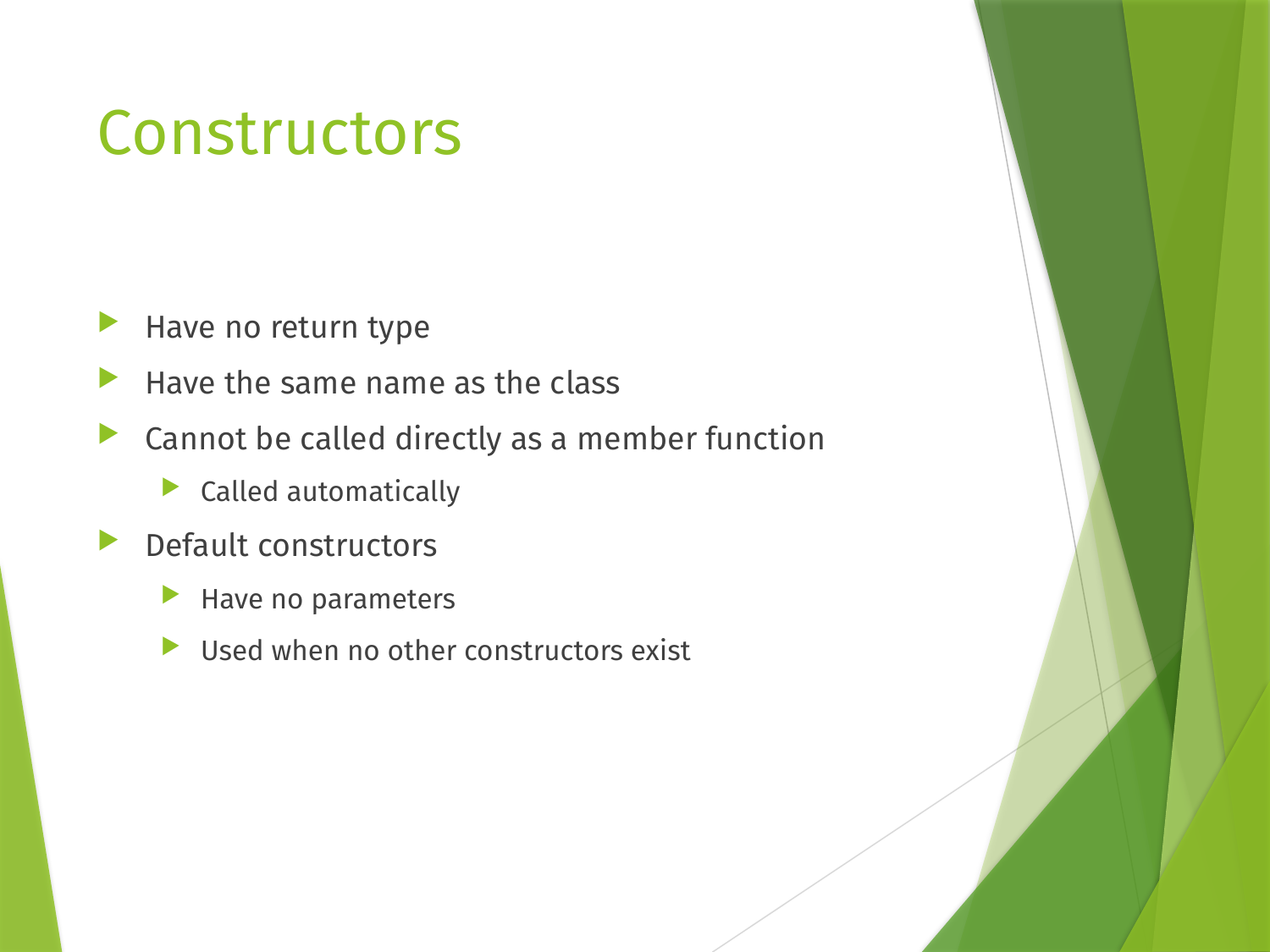

# Constructors
Have no return type
Have the same name as the class
Cannot be called directly as a member function
Called automatically
Default constructors
Have no parameters
Used when no other constructors exist